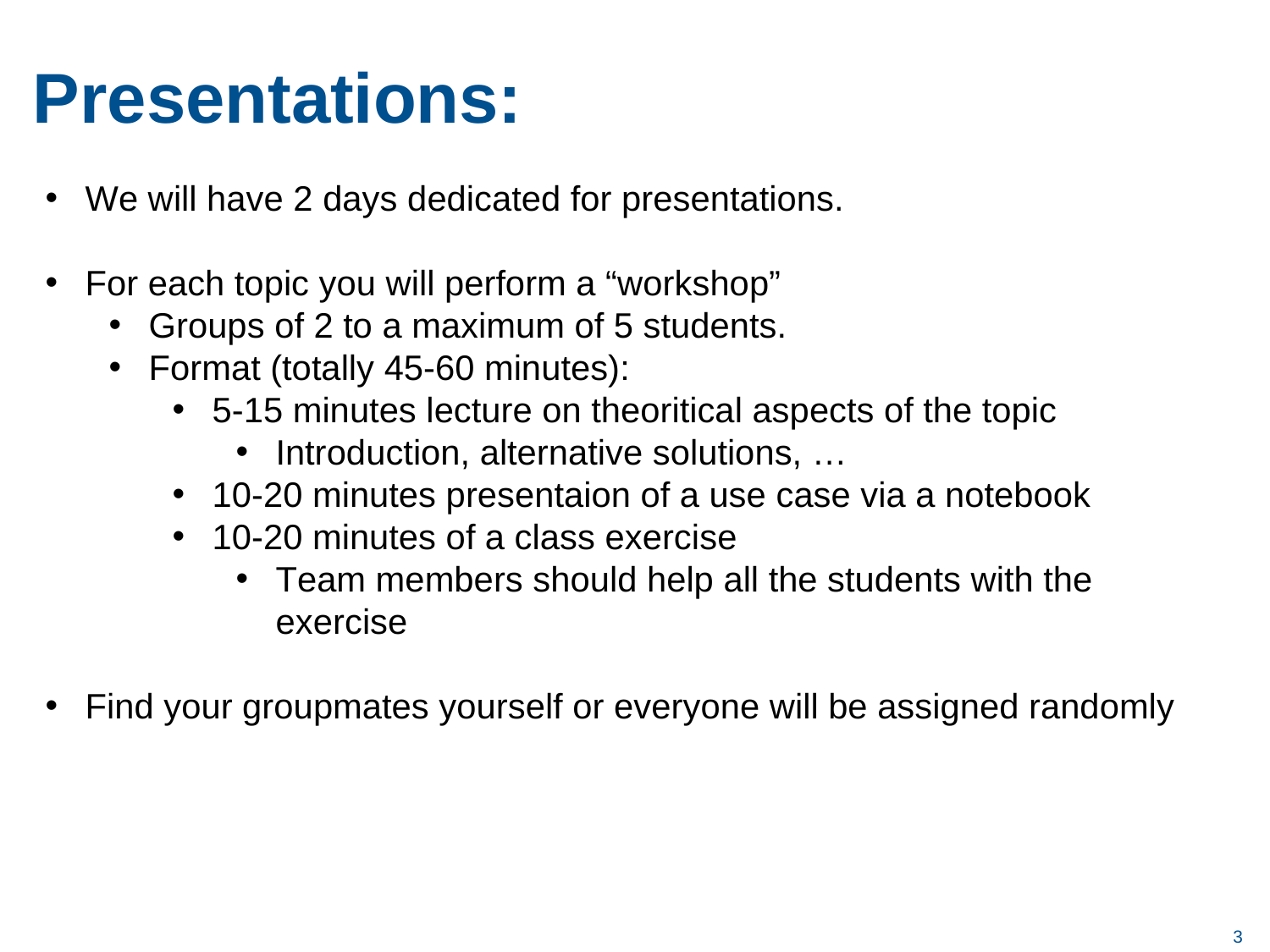

Presentations:
We will have 2 days dedicated for presentations.

For each topic you will perform a “workshop”
Groups of 2 to a maximum of 5 students.
Format (totally 45-60 minutes):
5-15 minutes lecture on theoritical aspects of the topic
Introduction, alternative solutions, …
10-20 minutes presentaion of a use case via a notebook
10-20 minutes of a class exercise
Team members should help all the students with the exercise

Find your groupmates yourself or everyone will be assigned randomly

3